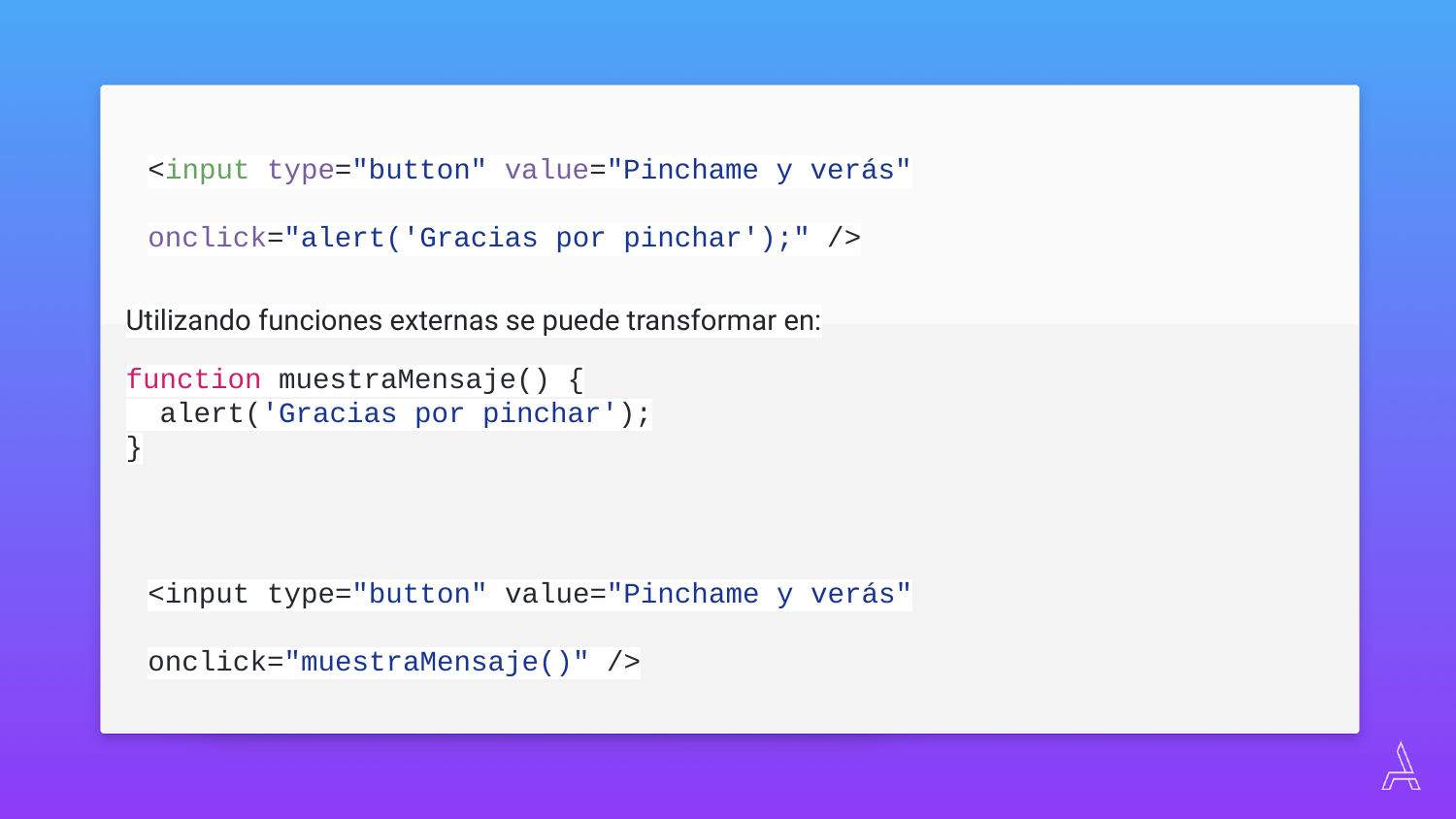

<input type="button" value="Pinchame y verás" onclick="alert('Gracias por pinchar');" />
Utilizando funciones externas se puede transformar en:
function muestraMensaje() {
  alert('Gracias por pinchar');
}

<input type="button" value="Pinchame y verás" onclick="muestraMensaje()" />